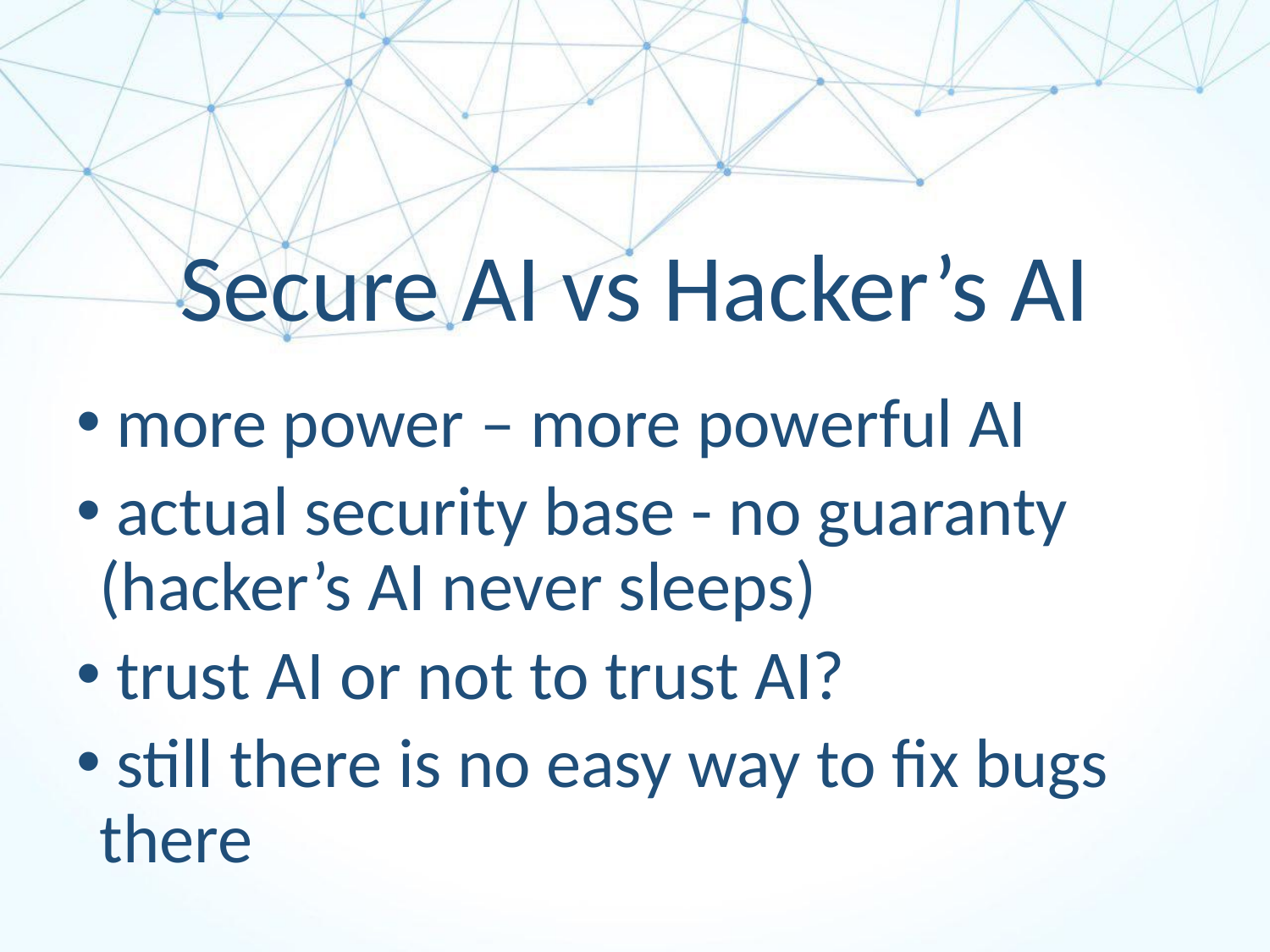

Secure AI vs Hacker’s AI
 more power – more powerful AI
 actual security base - no guaranty (hacker’s AI never sleeps)
 trust AI or not to trust AI?
 still there is no easy way to fix bugs there